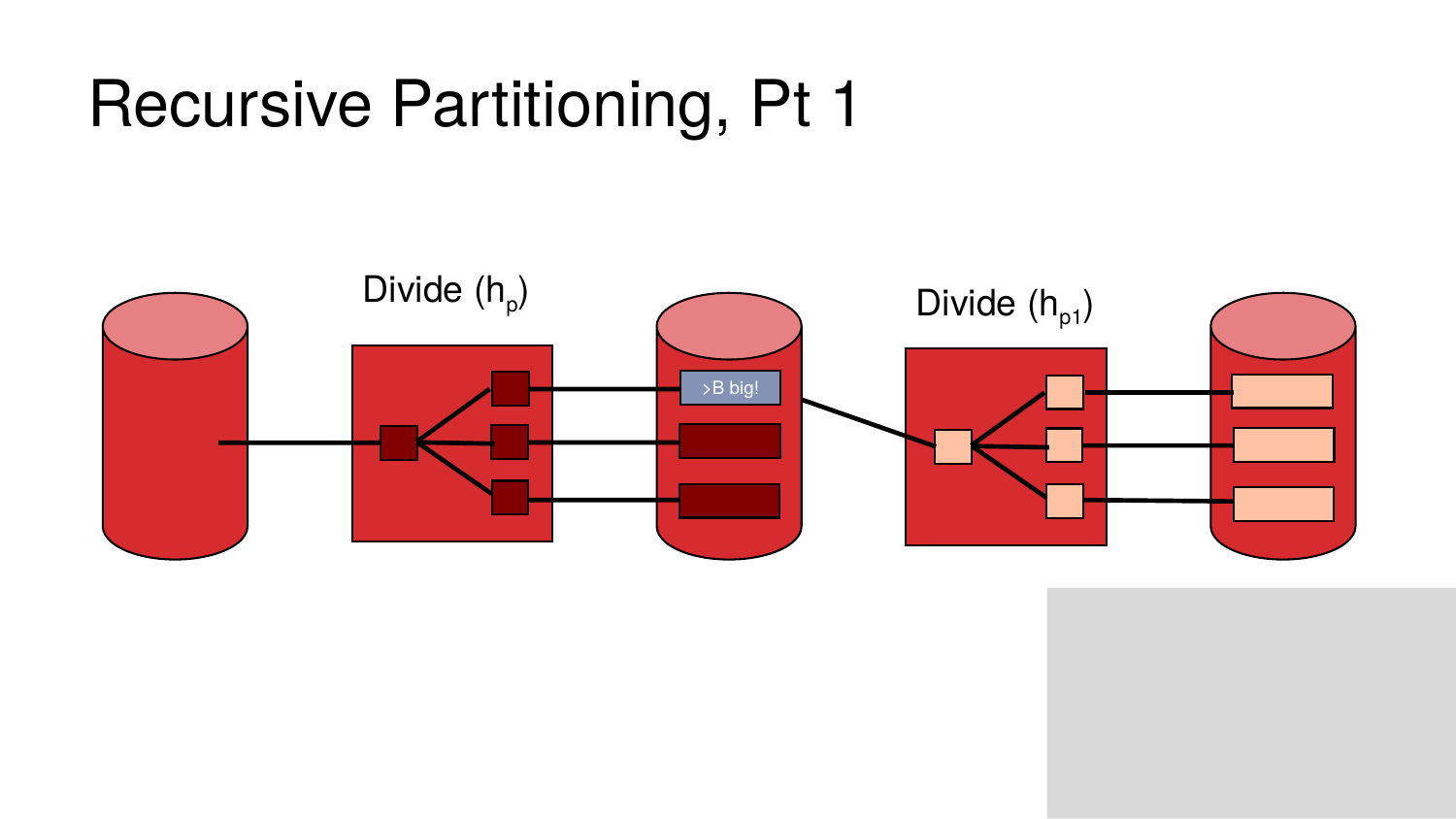

# Recursive Partitioning, Pt 1
Divide (hp)
Divide (hp1)

>B big!